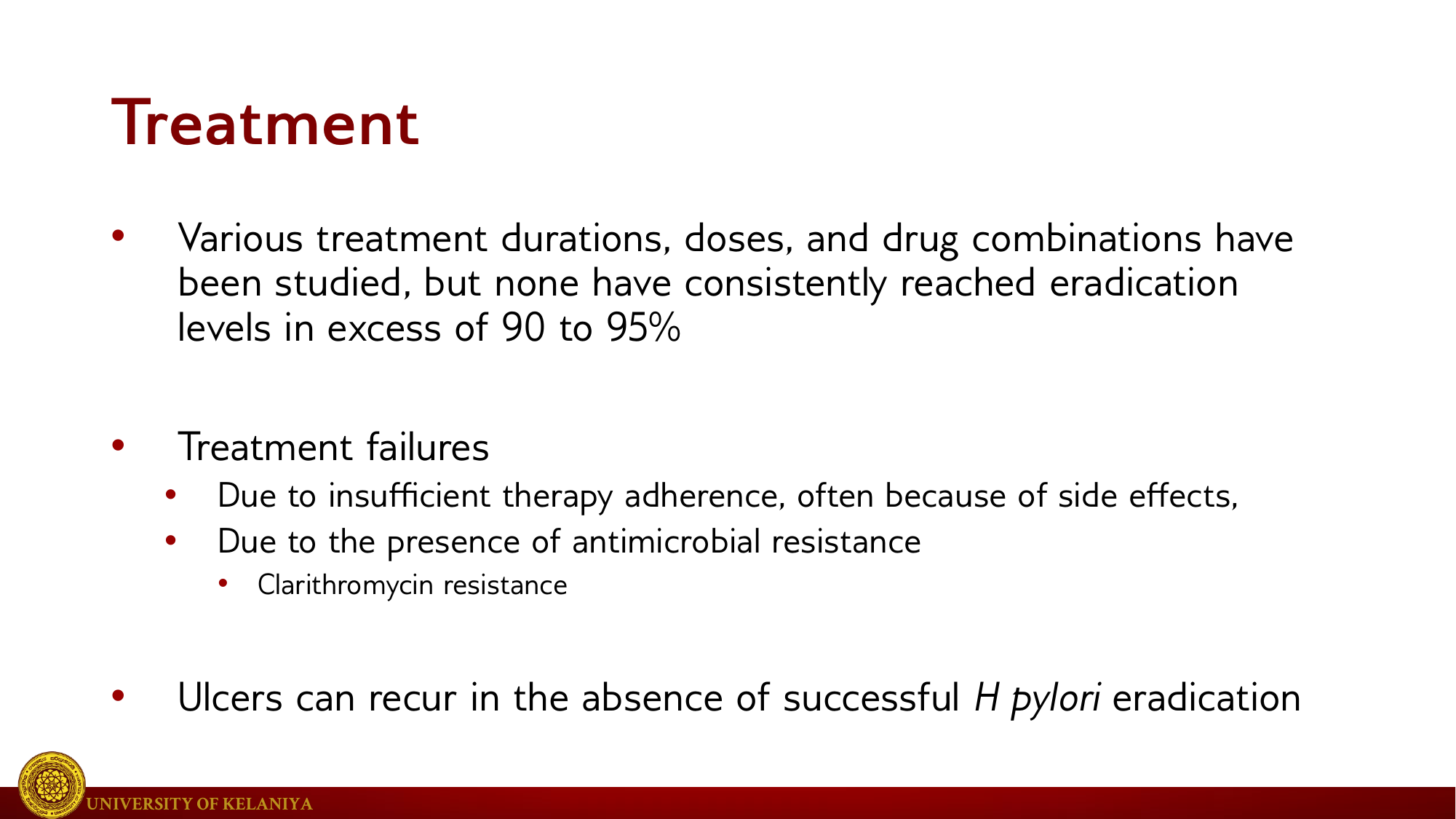

# Treatment
Various treatment durations, doses, and drug combinations have been studied, but none have consistently reached eradication levels in excess of 90 to 95%

Treatment failures
Due to insufficient therapy adherence, often because of side effects,
Due to the presence of antimicrobial resistance
Clarithromycin resistance

Ulcers can recur in the absence of successful H pylori eradication